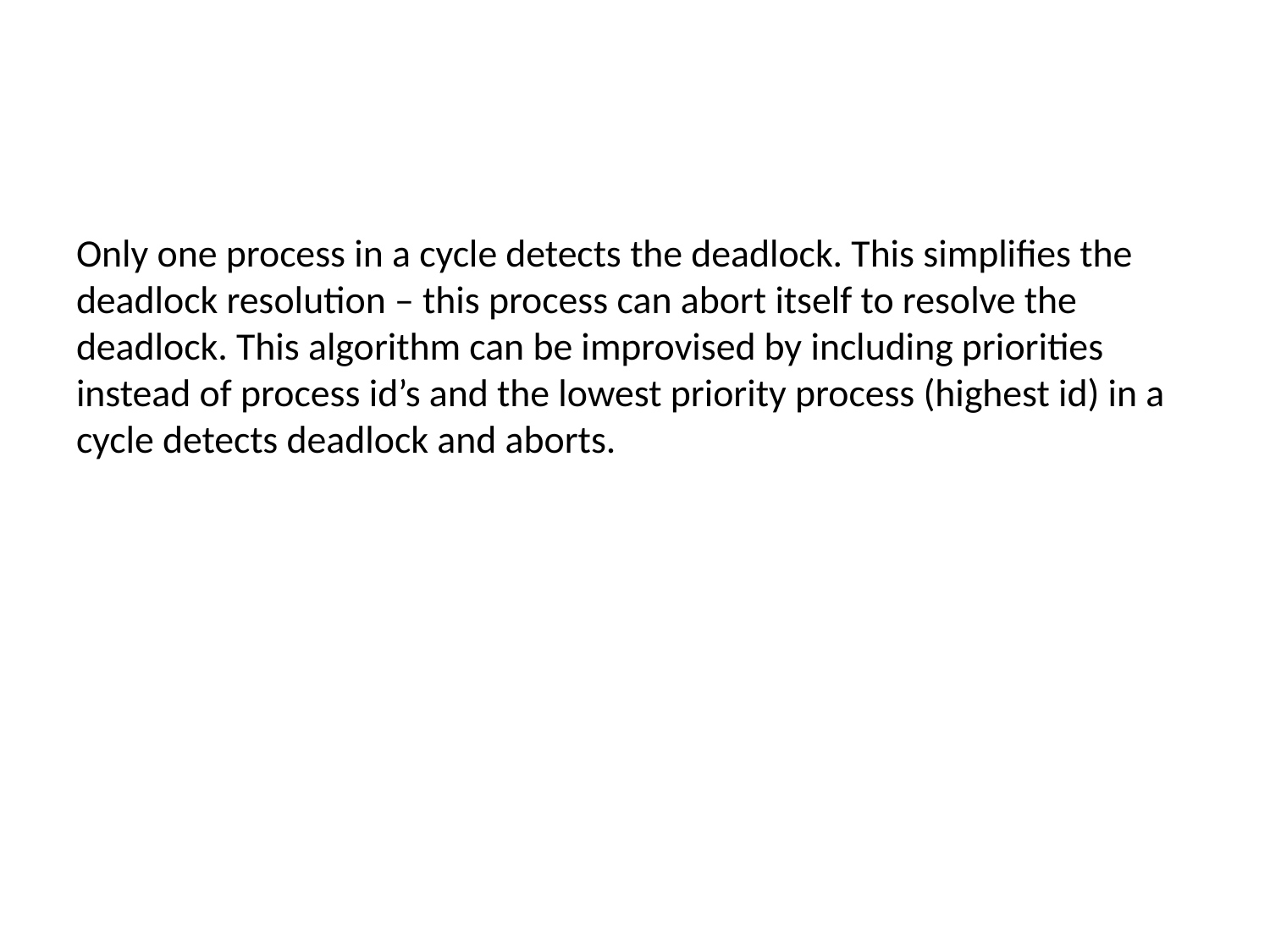

#
Only one process in a cycle detects the deadlock. This simplifies the deadlock resolution – this process can abort itself to resolve the deadlock. This algorithm can be improvised by including priorities instead of process id’s and the lowest priority process (highest id) in a cycle detects deadlock and aborts.